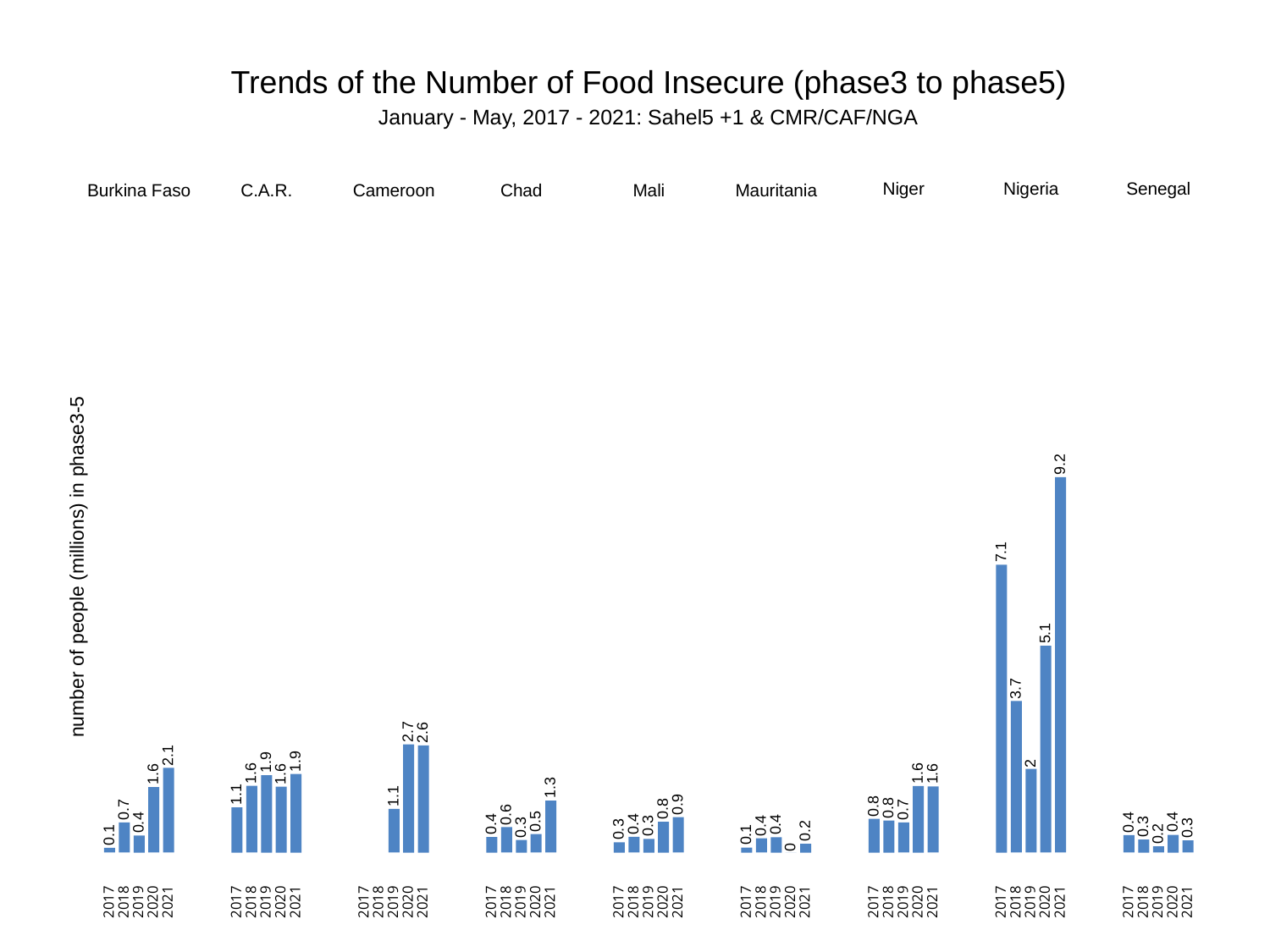

Trends of the Number of Food Insecure (phase3 to phase5)
January - May, 2017 - 2021: Sahel5 +1 & CMR/CAF/NGA
Senegal
Niger
Nigeria
C.A.R.
Cameroon
Chad
Burkina Faso
Mali
Mauritania
9.2

7.1
number of people (millions) in phase3-5

5.1

3.7

2.7
2.6

2.1
1.9
1.9
2
1.6

1.6
1.6
1.6

1.6

1.3

1.1
1.1
0.9

0.8
0.8
0.8
0.7
0.7

0.6
0.5
0.4
0.4

0.4
0.4

0.4
0.4
0.4

0.3
0.3

0.3

0.3
0.3
0.2

0.2
0.1
0.1

0

2017
2018
2019
2020
2021
2017
2018
2019
2020
2021
2017
2018
2019
2020
2021
2017
2018
2019
2020
2021
2017
2018
2019
2020
2021
2017
2018
2019
2020
2021
2017
2018
2019
2020
2021
2017
2018
2019
2020
2021
2017
2018
2019
2020
2021